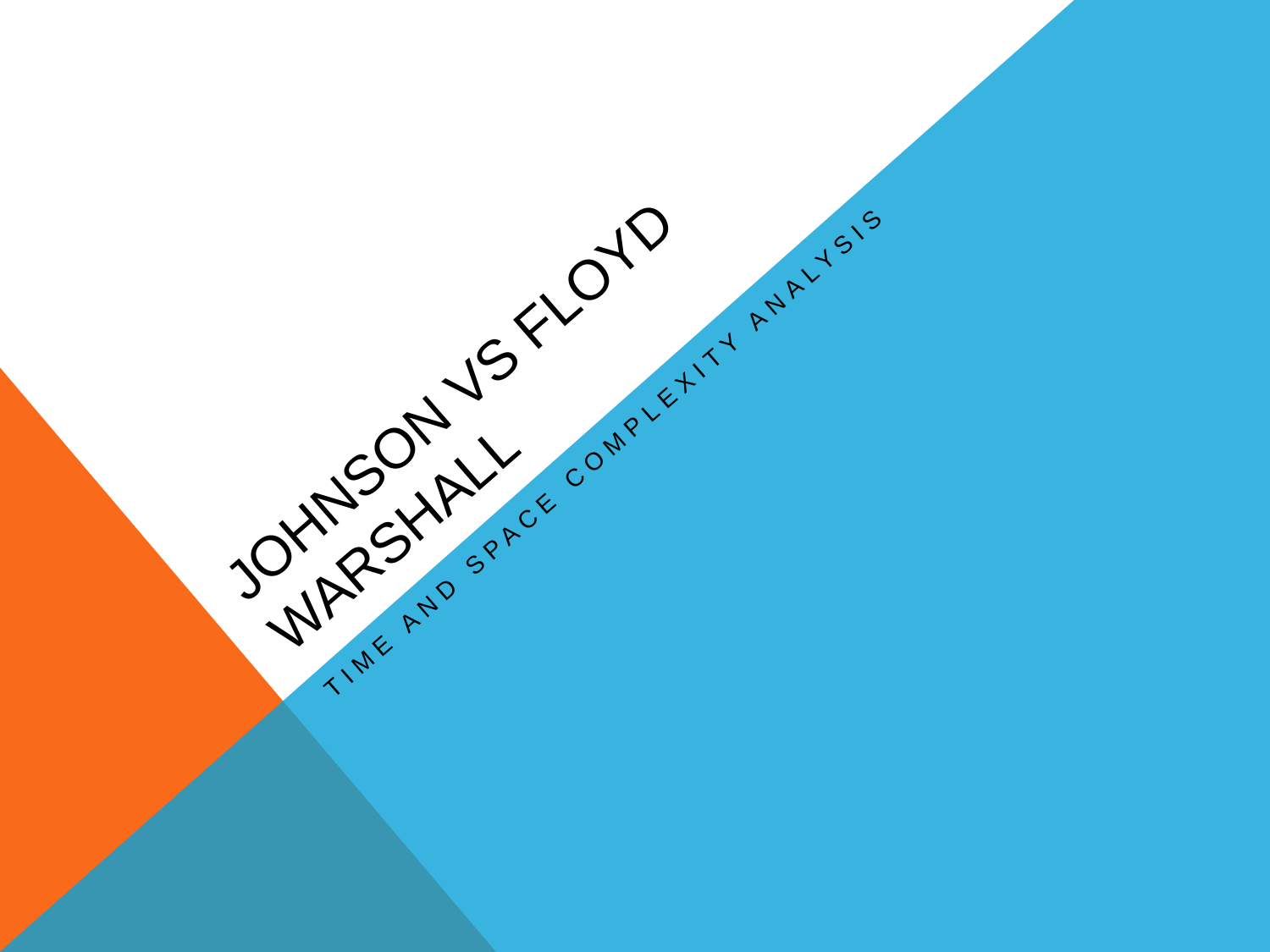

# JOHNSON vs floyd warshall
Time and space complexity analysis